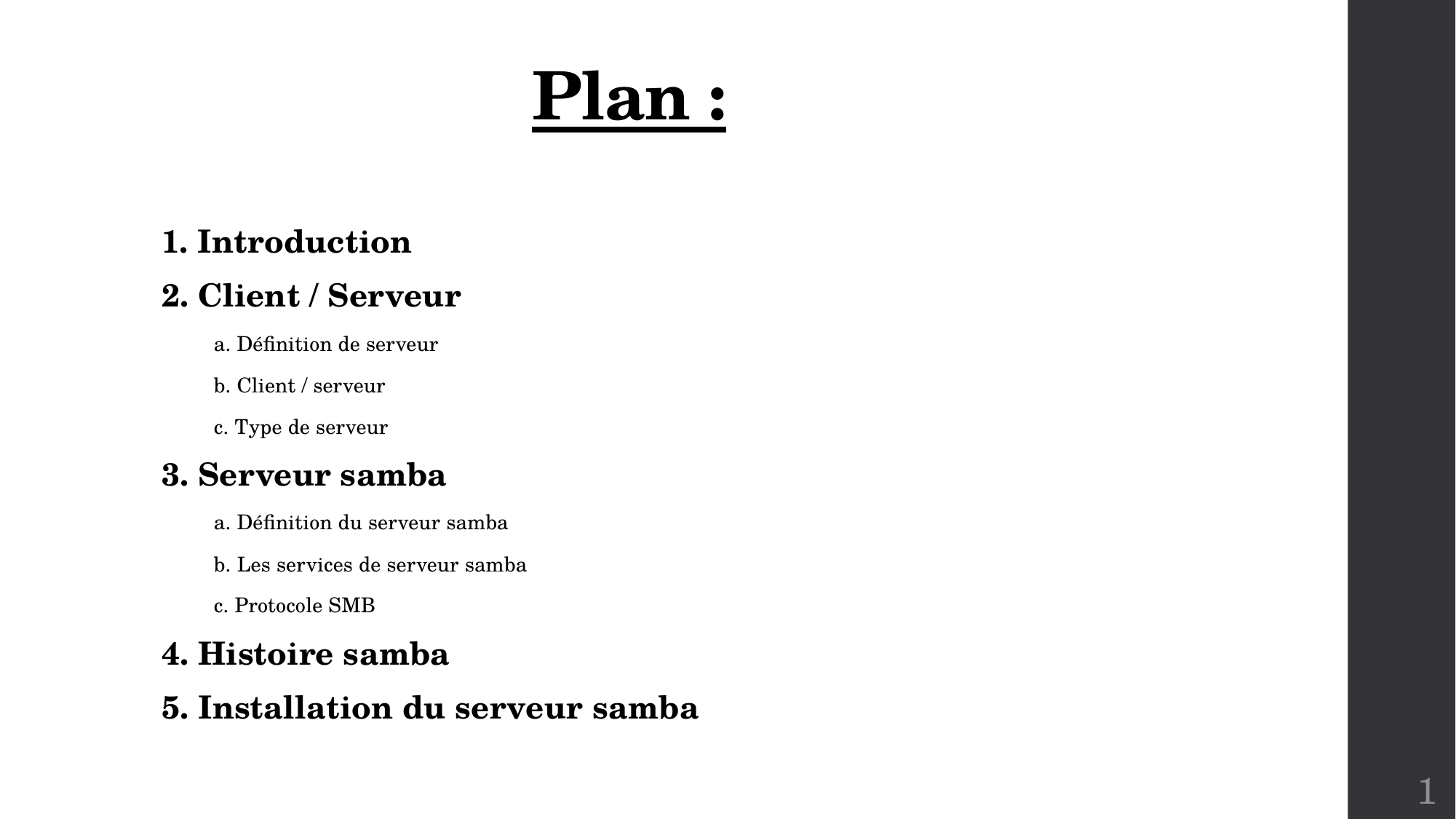

# Plan :
1. Introduction
2. Client / Serveur
         a. Définition de serveur
         b. Client / serveur
         c. Type de serveur
3. Serveur samba
         a. Définition du serveur samba
         b. Les services de serveur samba
         c. Protocole SMB
4. Histoire samba
5. Installation du serveur samba

1